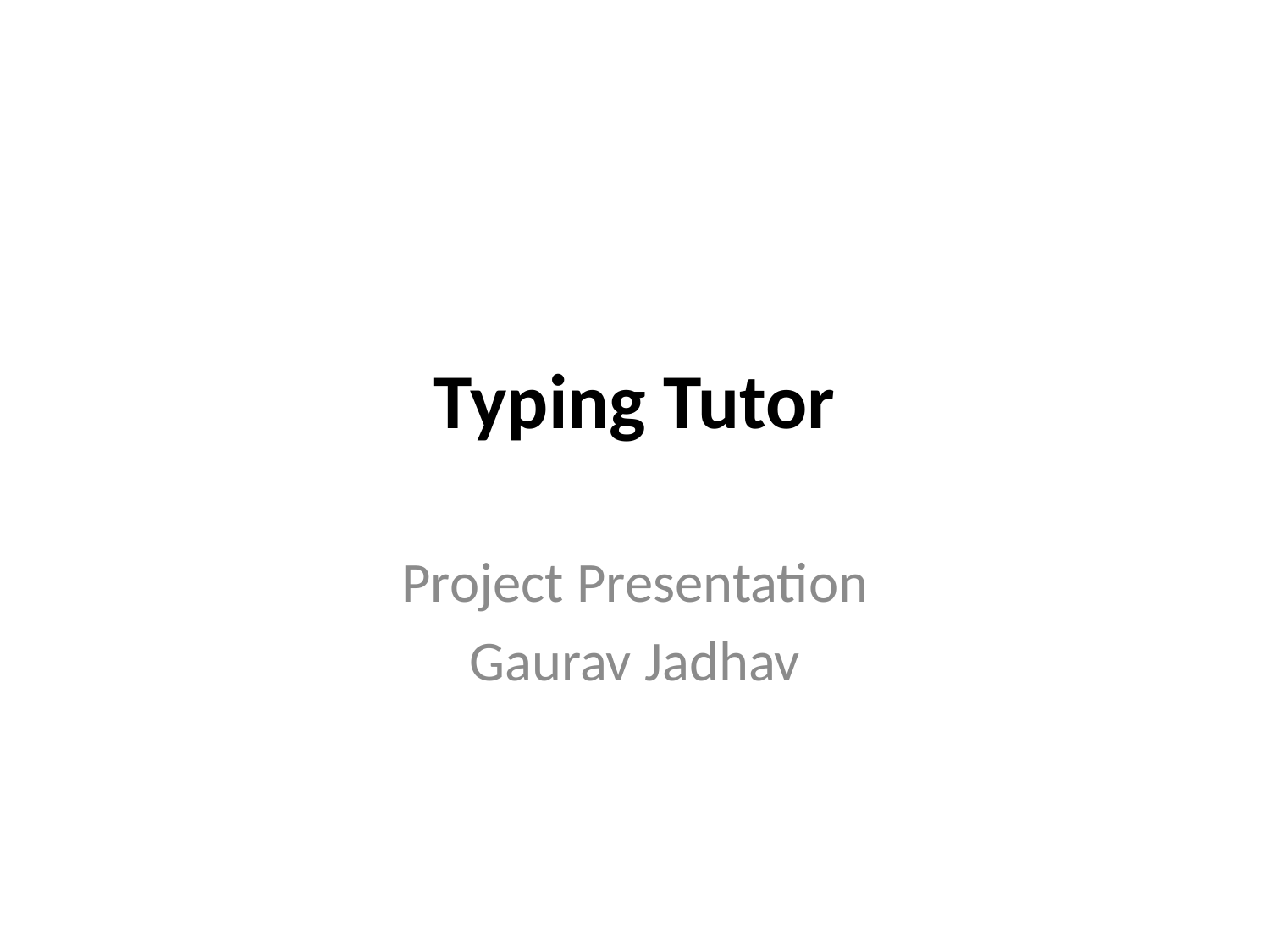

# Typing Tutor
Project Presentation
Gaurav Jadhav